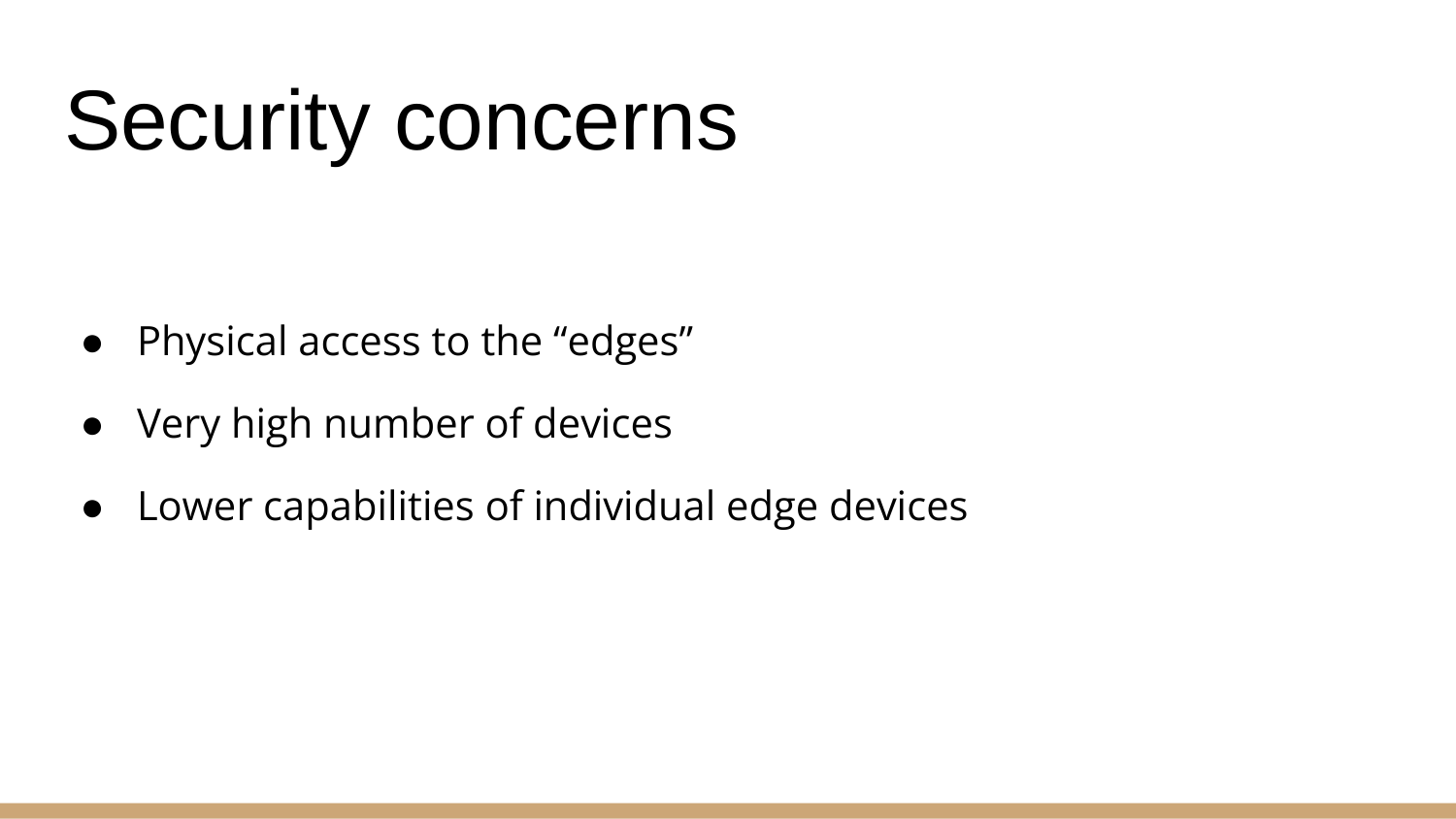

# Security concerns
Physical access to the “edges”
Very high number of devices
Lower capabilities of individual edge devices